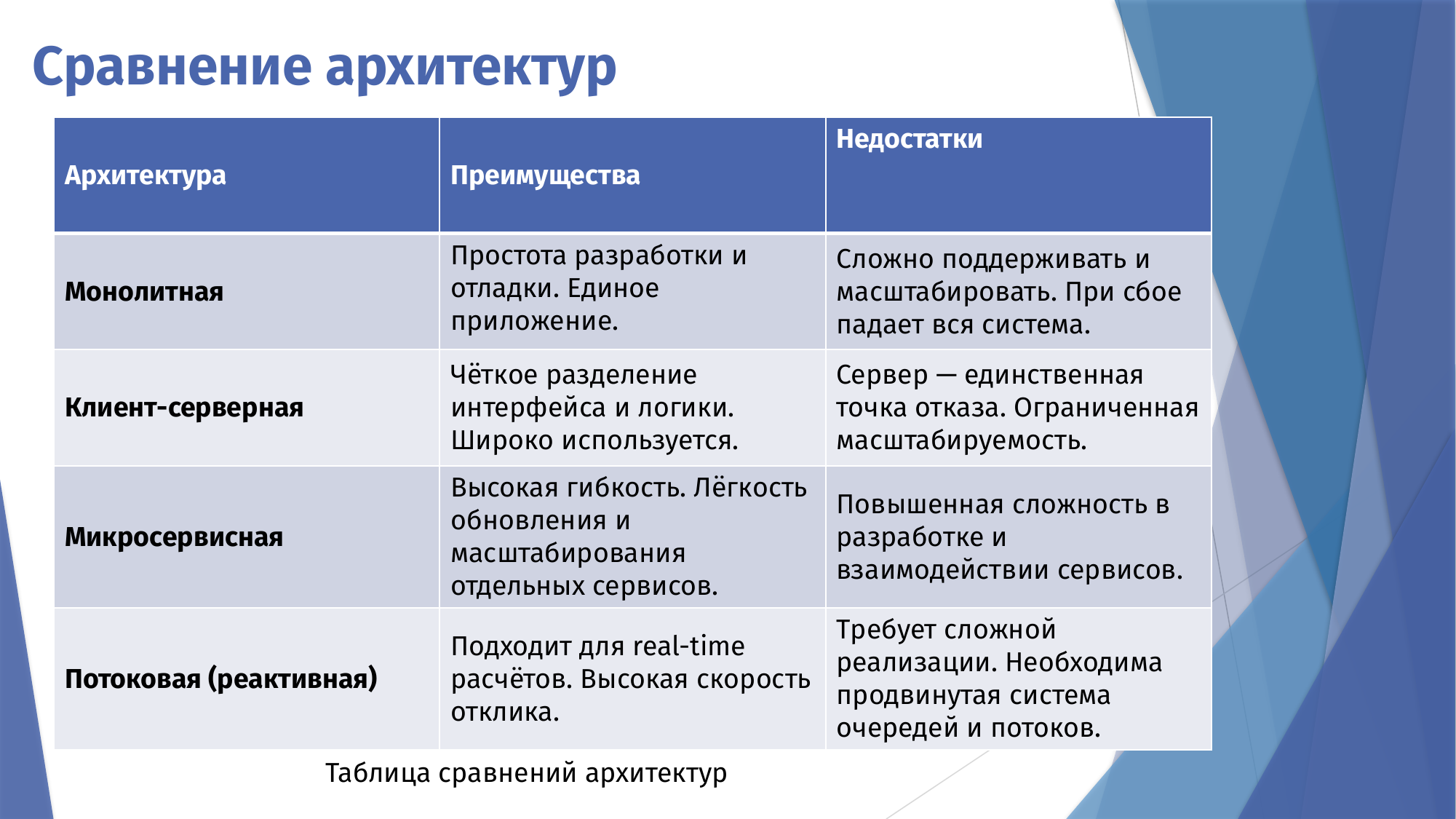

# Сравнение архитектур
| Архитектура | Преимущества | Недостатки |
| --- | --- | --- |
| Монолитная | Простота разработки и отладки. Единое приложение. | Сложно поддерживать и масштабировать. При сбое падает вся система. |
| Клиент-серверная | Чёткое разделение интерфейса и логики. Широко используется. | Сервер — единственная точка отказа. Ограниченная масштабируемость. |
| Микросервисная | Высокая гибкость. Лёгкость обновления и масштабирования отдельных сервисов. | Повышенная сложность в разработке и взаимодействии сервисов. |
| Потоковая (реактивная) | Подходит для real-time расчётов. Высокая скорость отклика. | Требует сложной реализации. Необходима продвинутая система очередей и потоков. |
Таблица сравнений архитектур